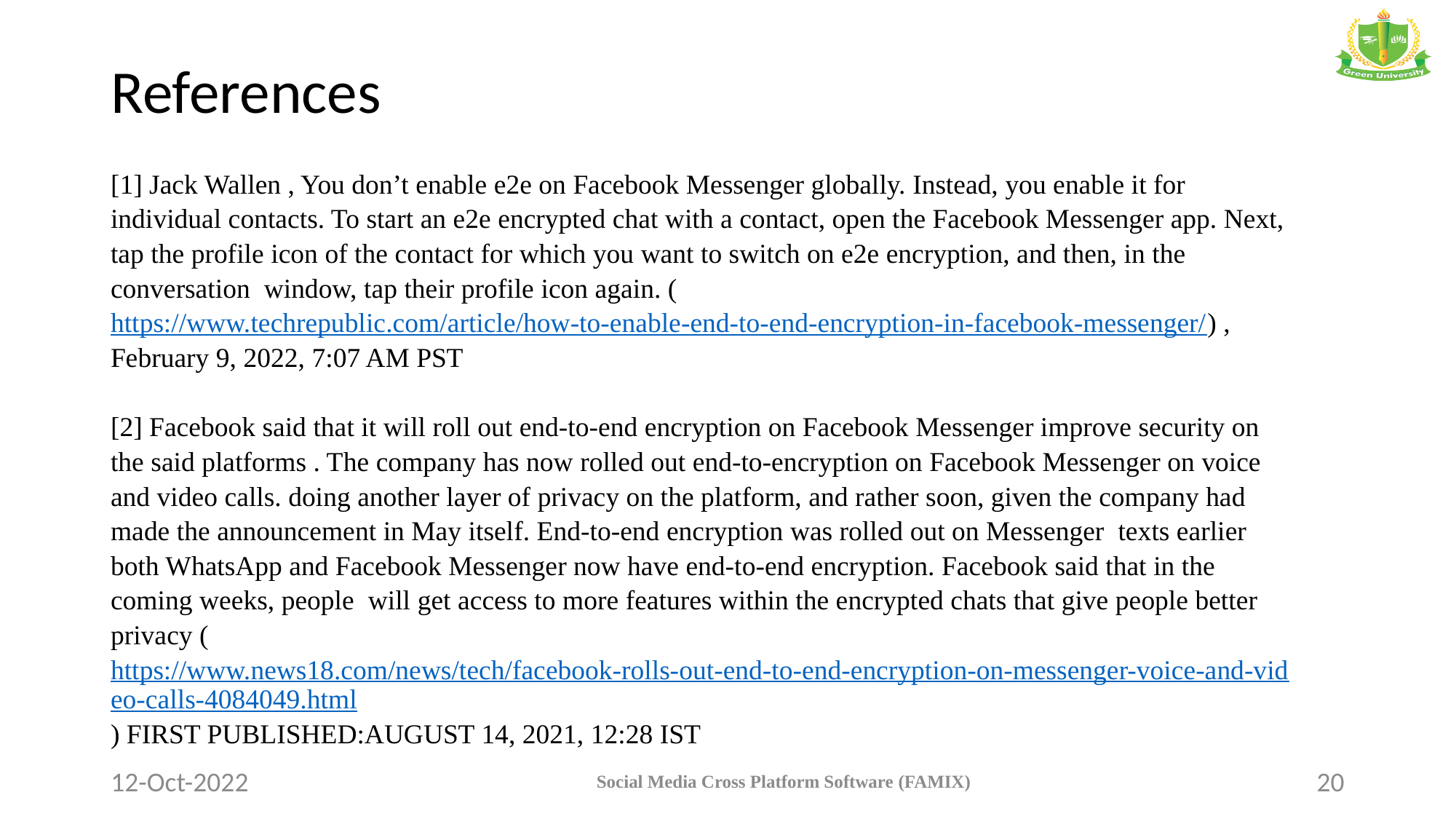

# References

[1] Jack Wallen , You don’t enable e2e on Facebook Messenger globally. Instead, you enable it for individual contacts. To start an e2e encrypted chat with a contact, open the Facebook Messenger app. Next, tap the profile icon of the contact for which you want to switch on e2e encryption, and then, in the conversation  window, tap their profile icon again. (https://www.techrepublic.com/article/how-to-enable-end-to-end-encryption-in-facebook-messenger/) , February 9, 2022, 7:07 AM PST

[2] Facebook said that it will roll out end-to-end encryption on Facebook Messenger improve security on the said platforms . The company has now rolled out end-to-encryption on Facebook Messenger on voice and video calls. doing another layer of privacy on the platform, and rather soon, given the company had made the announcement in May itself. End-to-end encryption was rolled out on Messenger  texts earlier both WhatsApp and Facebook Messenger now have end-to-end encryption. Facebook said that in the coming weeks, people  will get access to more features within the encrypted chats that give people better privacy (https://www.news18.com/news/tech/facebook-rolls-out-end-to-end-encryption-on-messenger-voice-and-video-calls-4084049.html) FIRST PUBLISHED:AUGUST 14, 2021, 12:28 IST

12-Oct-2022
Social Media Cross Platform Software (FAMIX)
20